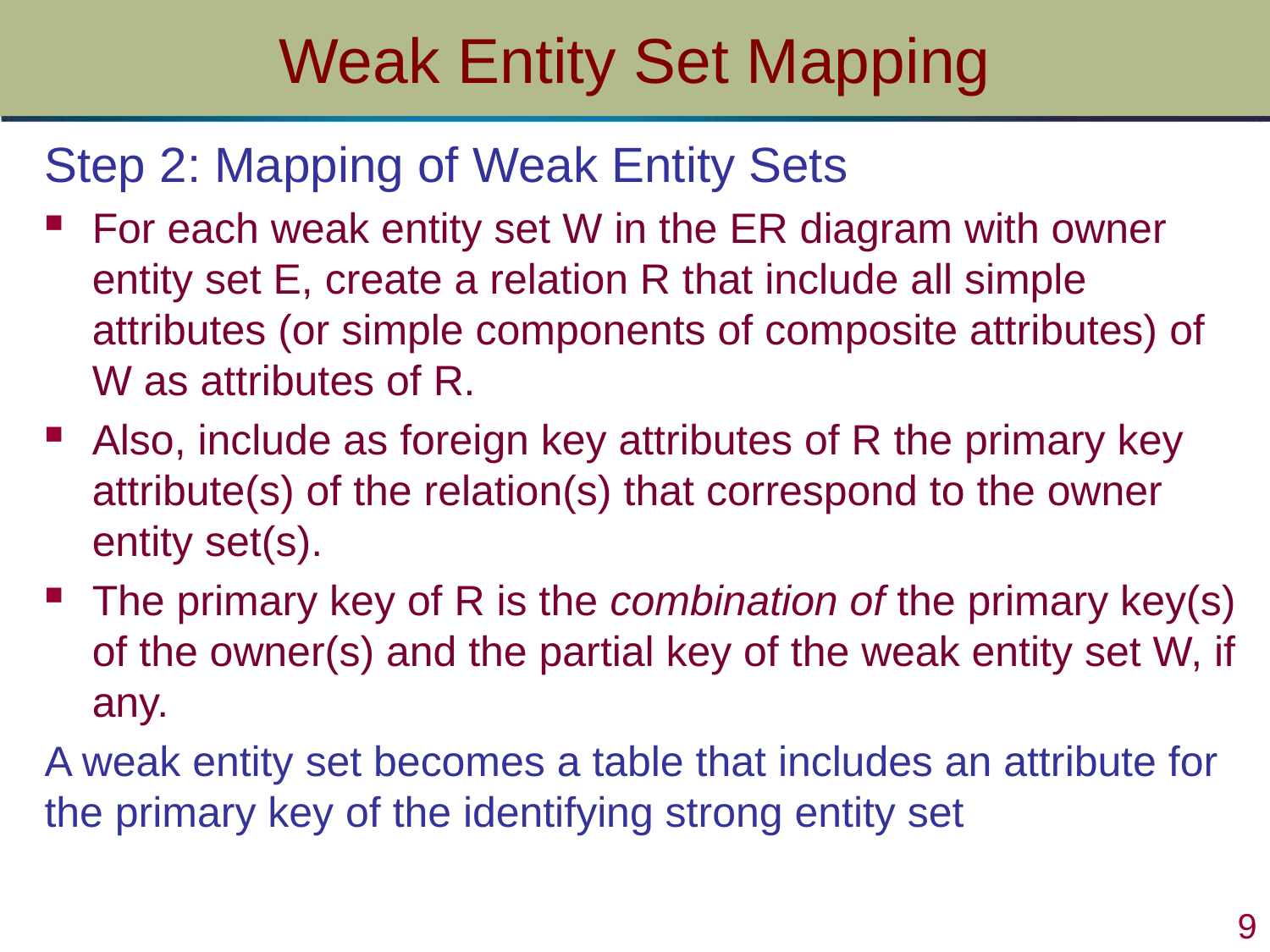

# Weak Entity Set Mapping
Step 2: Mapping of Weak Entity Sets
For each weak entity set W in the ER diagram with owner entity set E, create a relation R that include all simple attributes (or simple components of composite attributes) of W as attributes of R.
Also, include as foreign key attributes of R the primary key attribute(s) of the relation(s) that correspond to the owner entity set(s).
The primary key of R is the combination of the primary key(s) of the owner(s) and the partial key of the weak entity set W, if any.
A weak entity set becomes a table that includes an attribute for the primary key of the identifying strong entity set

 9